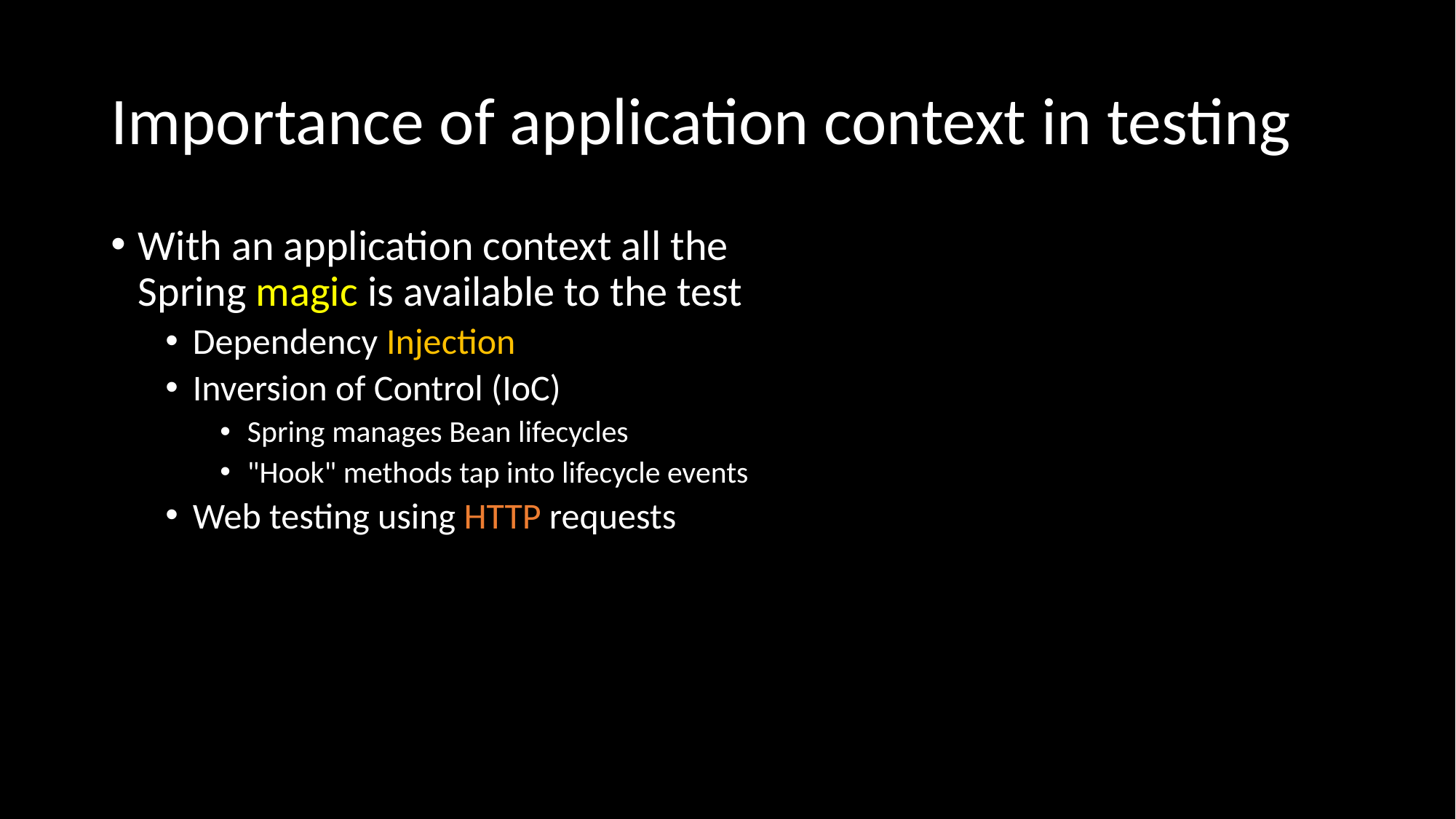

# Importance of application context in testing
With an application context all the Spring magic is available to the test
Dependency Injection
Inversion of Control (IoC)
Spring manages Bean lifecycles
"Hook" methods tap into lifecycle events
Web testing using HTTP requests